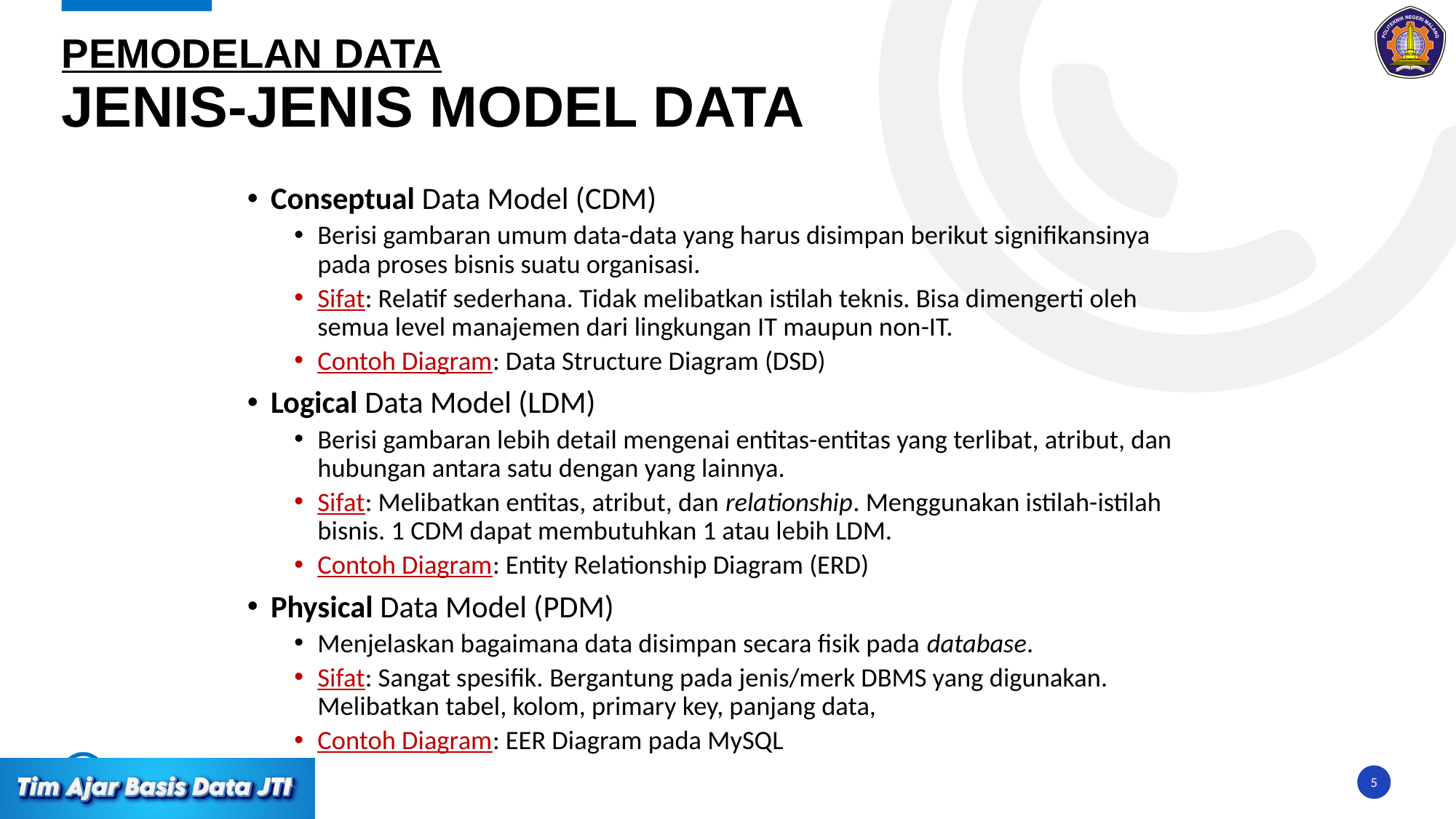

# Pemodelan Data jenis-jenis model data
Conseptual Data Model (CDM)
Berisi gambaran umum data-data yang harus disimpan berikut signifikansinya pada proses bisnis suatu organisasi.
Sifat: Relatif sederhana. Tidak melibatkan istilah teknis. Bisa dimengerti oleh semua level manajemen dari lingkungan IT maupun non-IT.
Contoh Diagram: Data Structure Diagram (DSD)
Logical Data Model (LDM)
Berisi gambaran lebih detail mengenai entitas-entitas yang terlibat, atribut, dan hubungan antara satu dengan yang lainnya.
Sifat: Melibatkan entitas, atribut, dan relationship. Menggunakan istilah-istilah bisnis. 1 CDM dapat membutuhkan 1 atau lebih LDM.
Contoh Diagram: Entity Relationship Diagram (ERD)
Physical Data Model (PDM)
Menjelaskan bagaimana data disimpan secara fisik pada database.
Sifat: Sangat spesifik. Bergantung pada jenis/merk DBMS yang digunakan. Melibatkan tabel, kolom, primary key, panjang data,
Contoh Diagram: EER Diagram pada MySQL
5